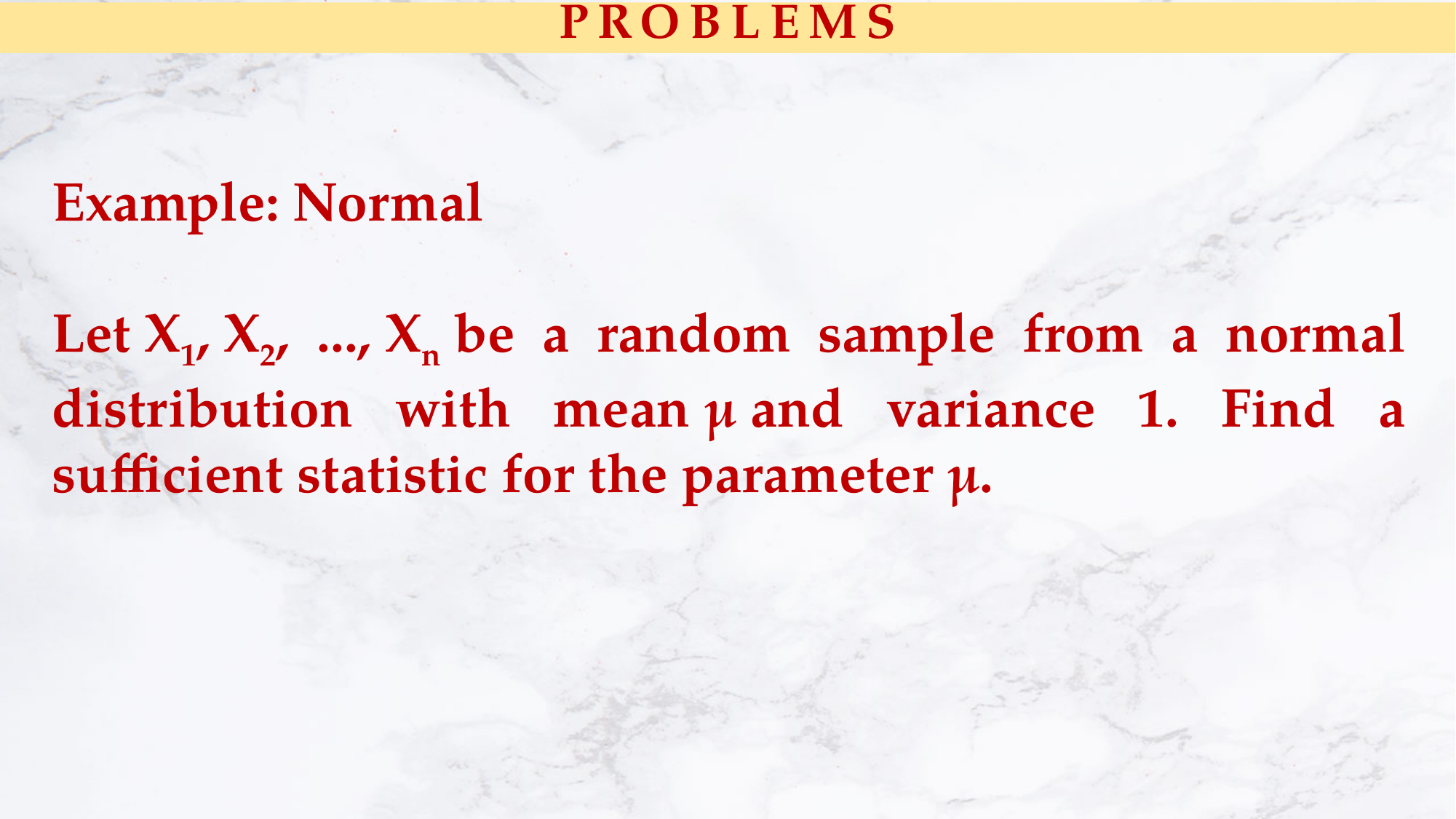

PROBLEMS
Example: Normal

Let X1, X2, ..., Xn be a random sample from a normal distribution with mean μ and variance 1. Find a sufficient statistic for the parameter μ.